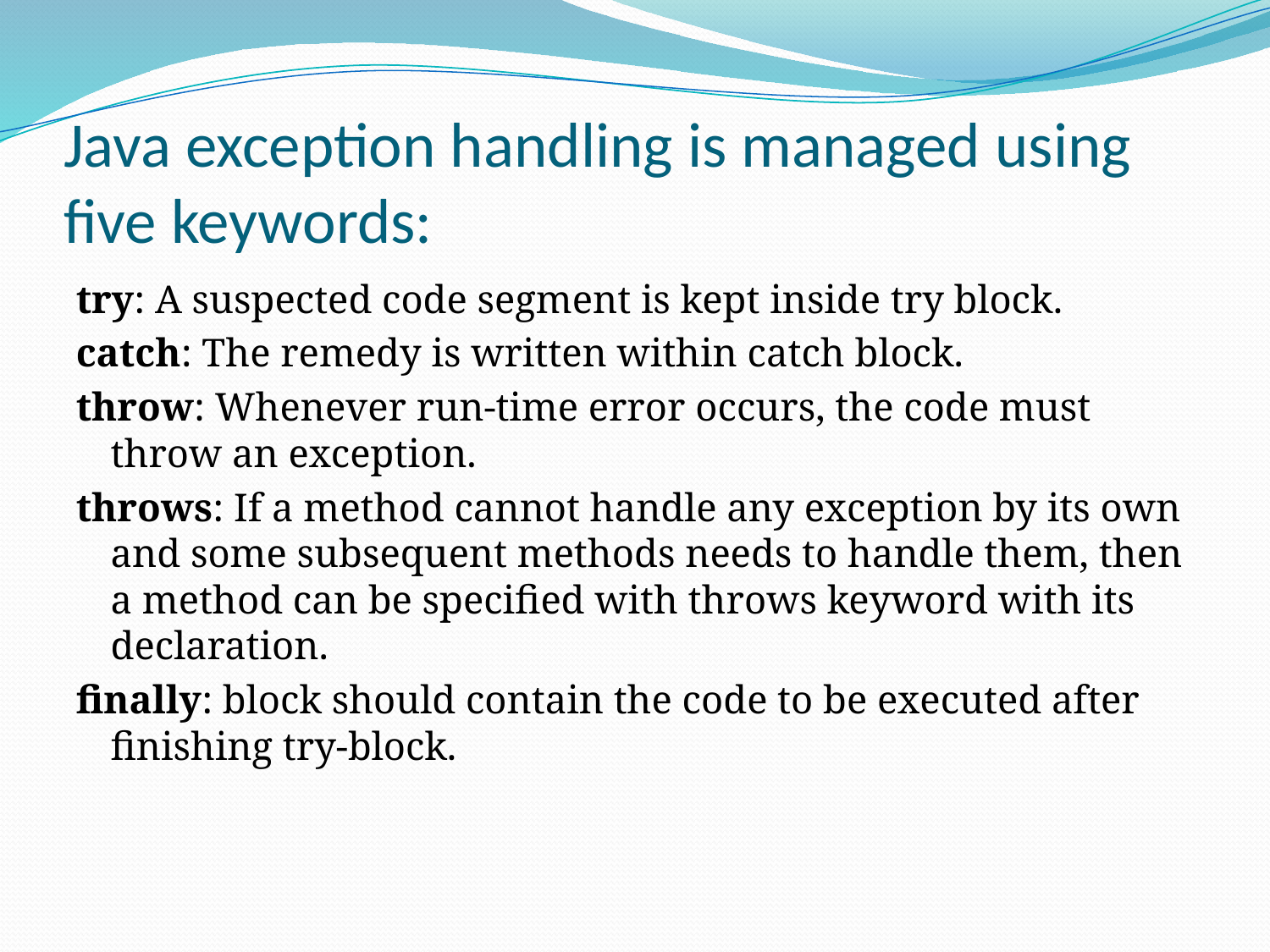

# Java exception handling is managed using five keywords:
try: A suspected code segment is kept inside try block.
catch: The remedy is written within catch block.
throw: Whenever run-time error occurs, the code must throw an exception.
throws: If a method cannot handle any exception by its own and some subsequent methods needs to handle them, then a method can be specified with throws keyword with its declaration.
finally: block should contain the code to be executed after finishing try-block.